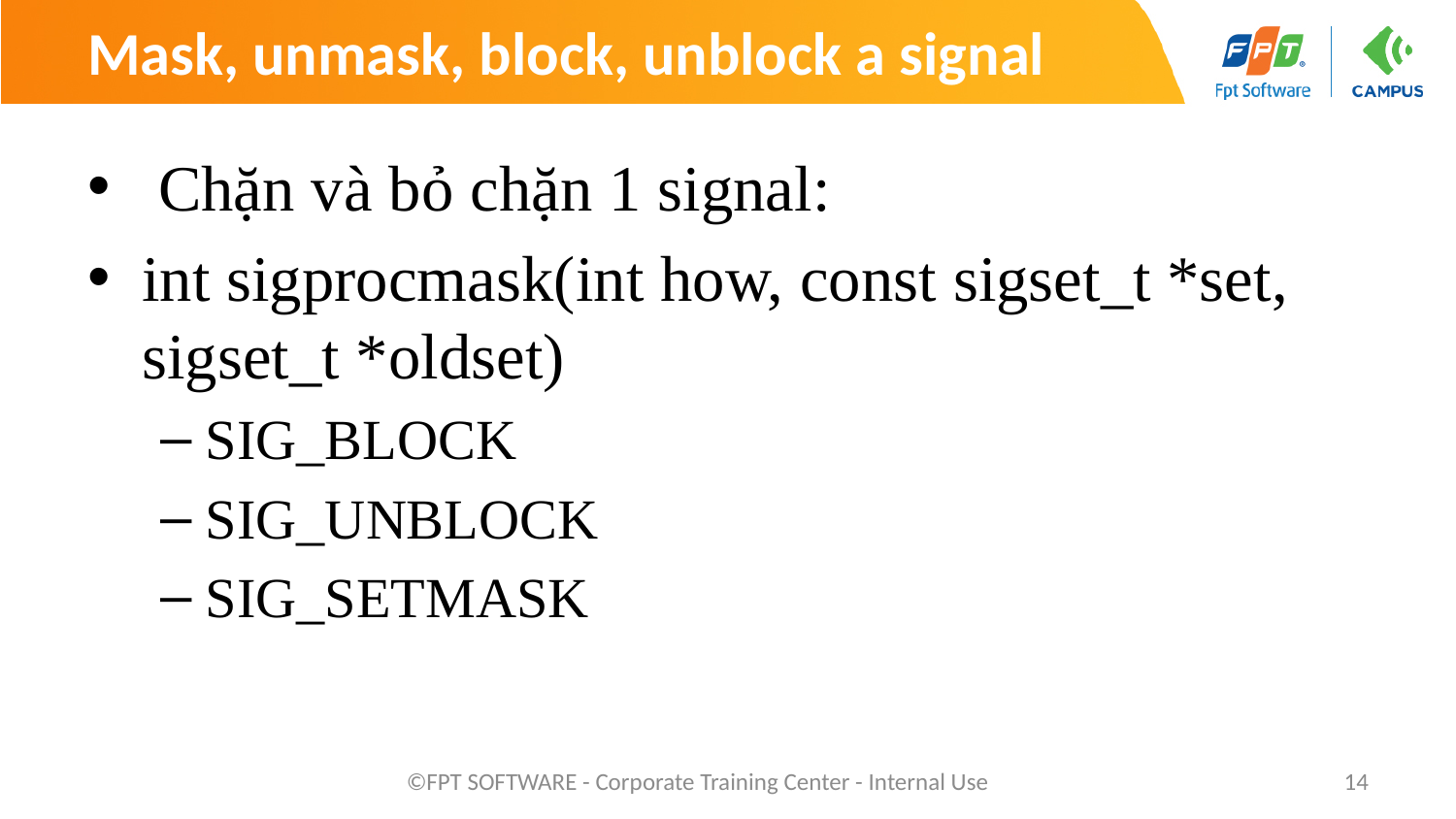

# Mask, unmask, block, unblock a signal
 Chặn và bỏ chặn 1 signal:
int sigprocmask(int how, const sigset_t *set, sigset_t *oldset)
SIG_BLOCK
SIG_UNBLOCK
SIG_SETMASK
©FPT SOFTWARE - Corporate Training Center - Internal Use
14